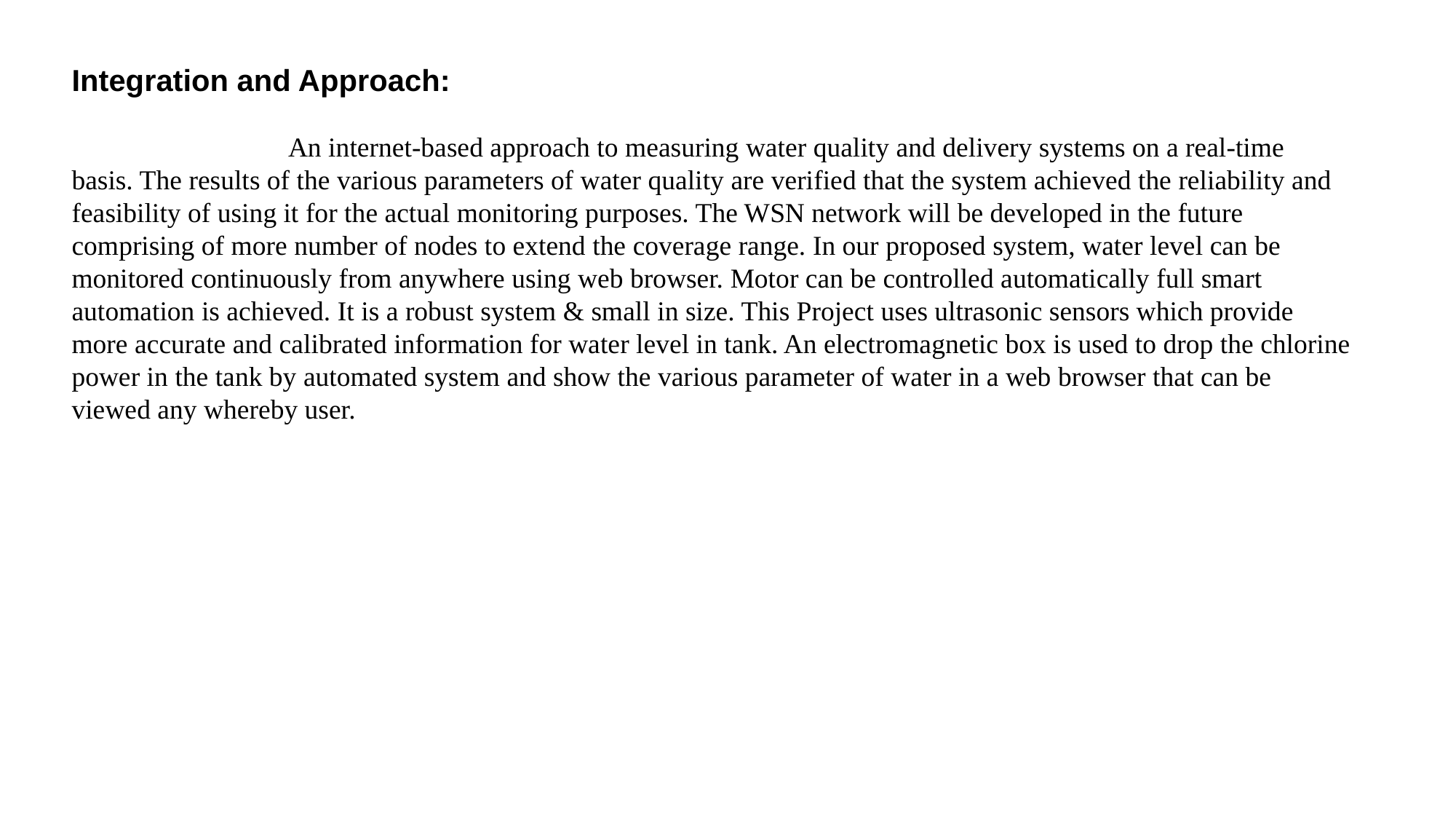

Integration and Approach:

                                   An internet-based approach to measuring water quality and delivery systems on a real-time basis. The results of the various parameters of water quality are verified that the system achieved the reliability and feasibility of using it for the actual monitoring purposes. The WSN network will be developed in the future comprising of more number of nodes to extend the coverage range. In our proposed system, water level can be monitored continuously from anywhere using web browser. Motor can be controlled automatically full smart automation is achieved. It is a robust system & small in size. This Project uses ultrasonic sensors which provide more accurate and calibrated information for water level in tank. An electromagnetic box is used to drop the chlorine power in the tank by automated system and show the various parameter of water in a web browser that can be viewed any whereby user.